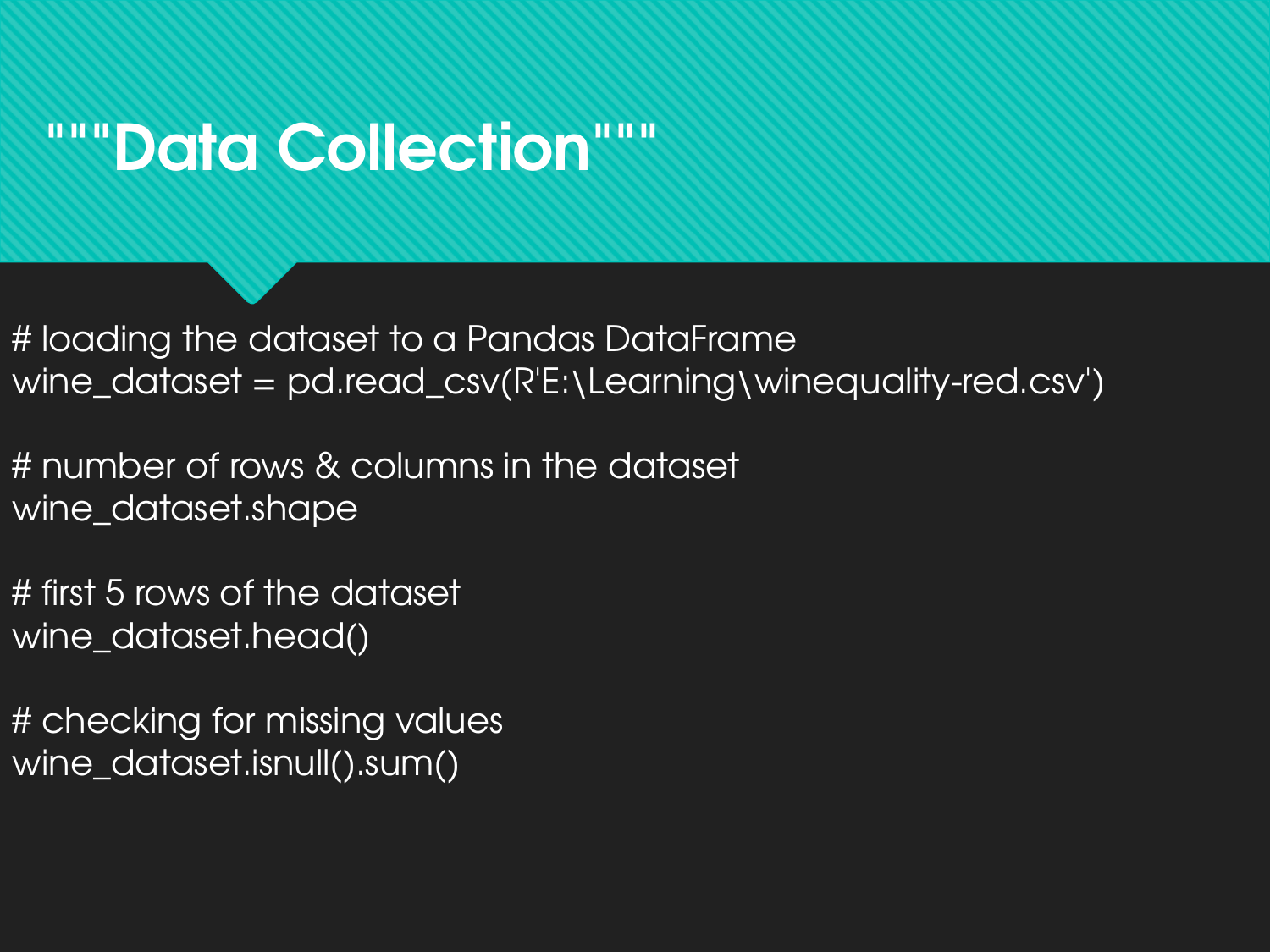

"""Data Collection"""

# loading the dataset to a Pandas DataFrame
wine_dataset = pd.read_csv(R'E:\Learning\winequality-red.csv')

# number of rows & columns in the dataset
wine_dataset.shape

# first 5 rows of the dataset
wine_dataset.head()

# checking for missing values
wine_dataset.isnull().sum()